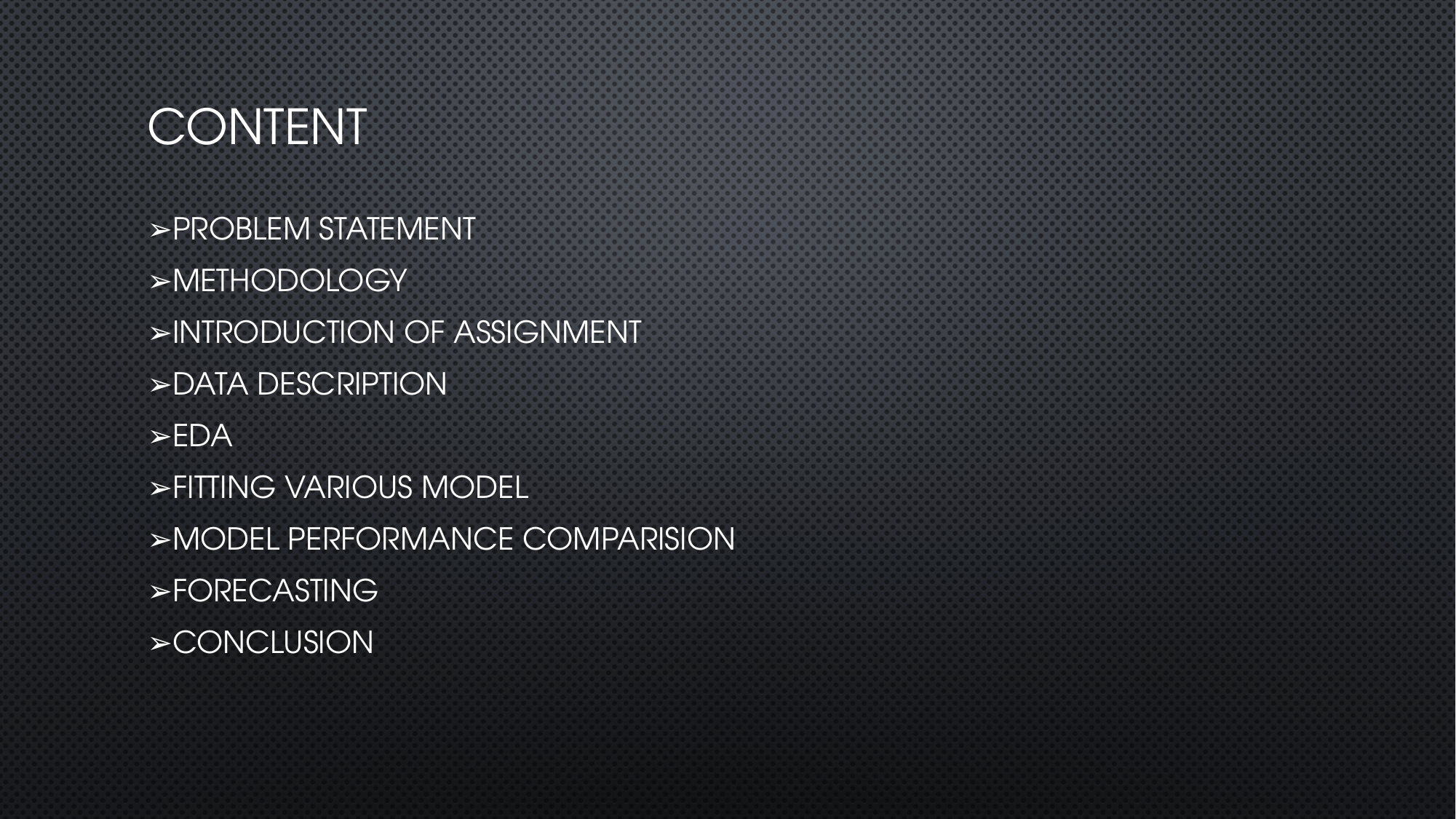

# CONTENT
➢PROBLEM STATEMENT
➢METHODOLOGY
➢INTRODUCTION OF ASSIGNMENT
➢DATA DESCRIPTION
➢EDA
➢FITTING VARIOUS MODEL
➢MODEL PERFORMANCE COMPARISION
➢FORECASTING
➢CONCLUSION